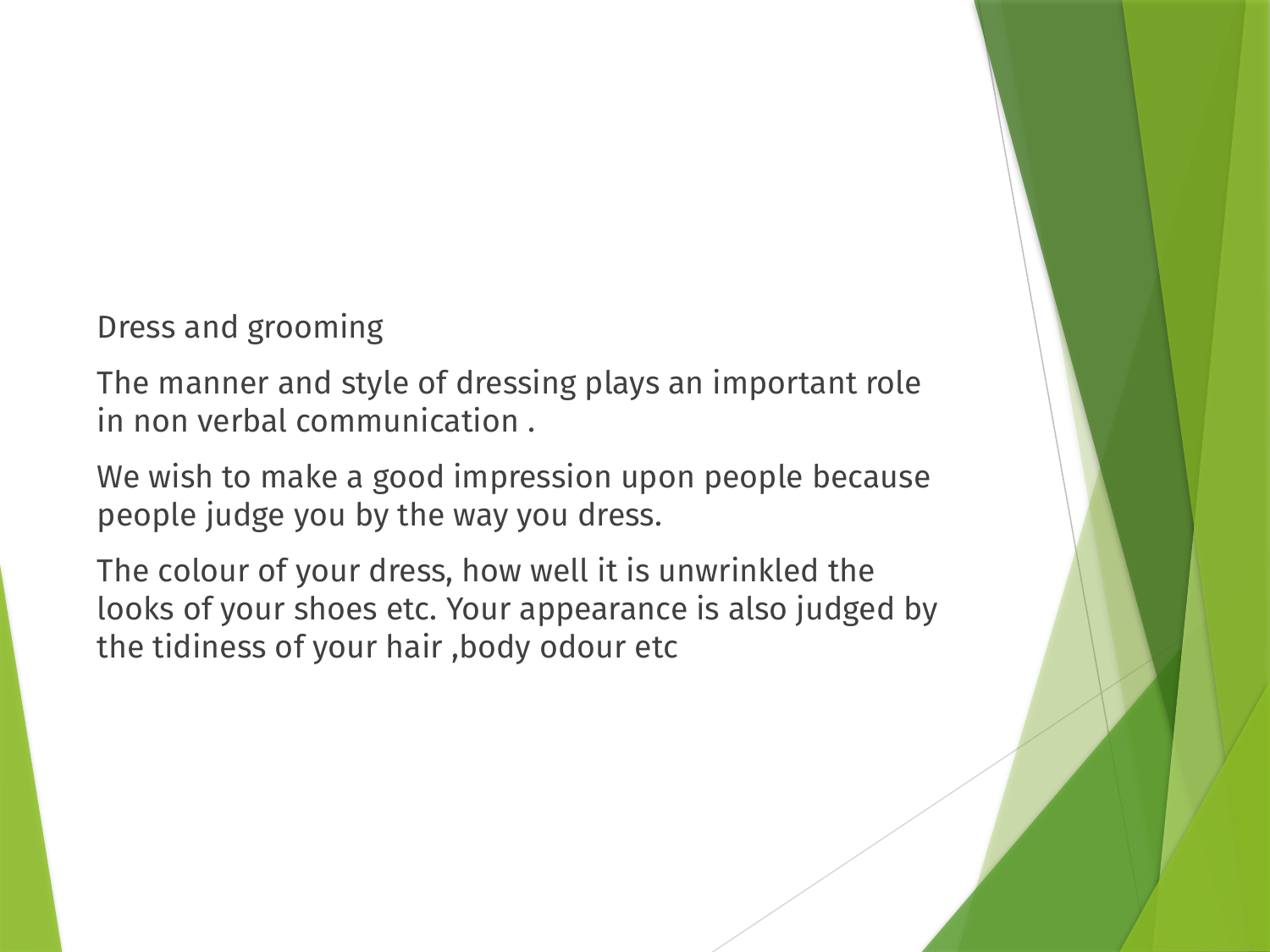

Dress and grooming
The manner and style of dressing plays an important role in non verbal communication .
We wish to make a good impression upon people because people judge you by the way you dress.
The colour of your dress, how well it is unwrinkled the looks of your shoes etc. Your appearance is also judged by the tidiness of your hair ,body odour etc